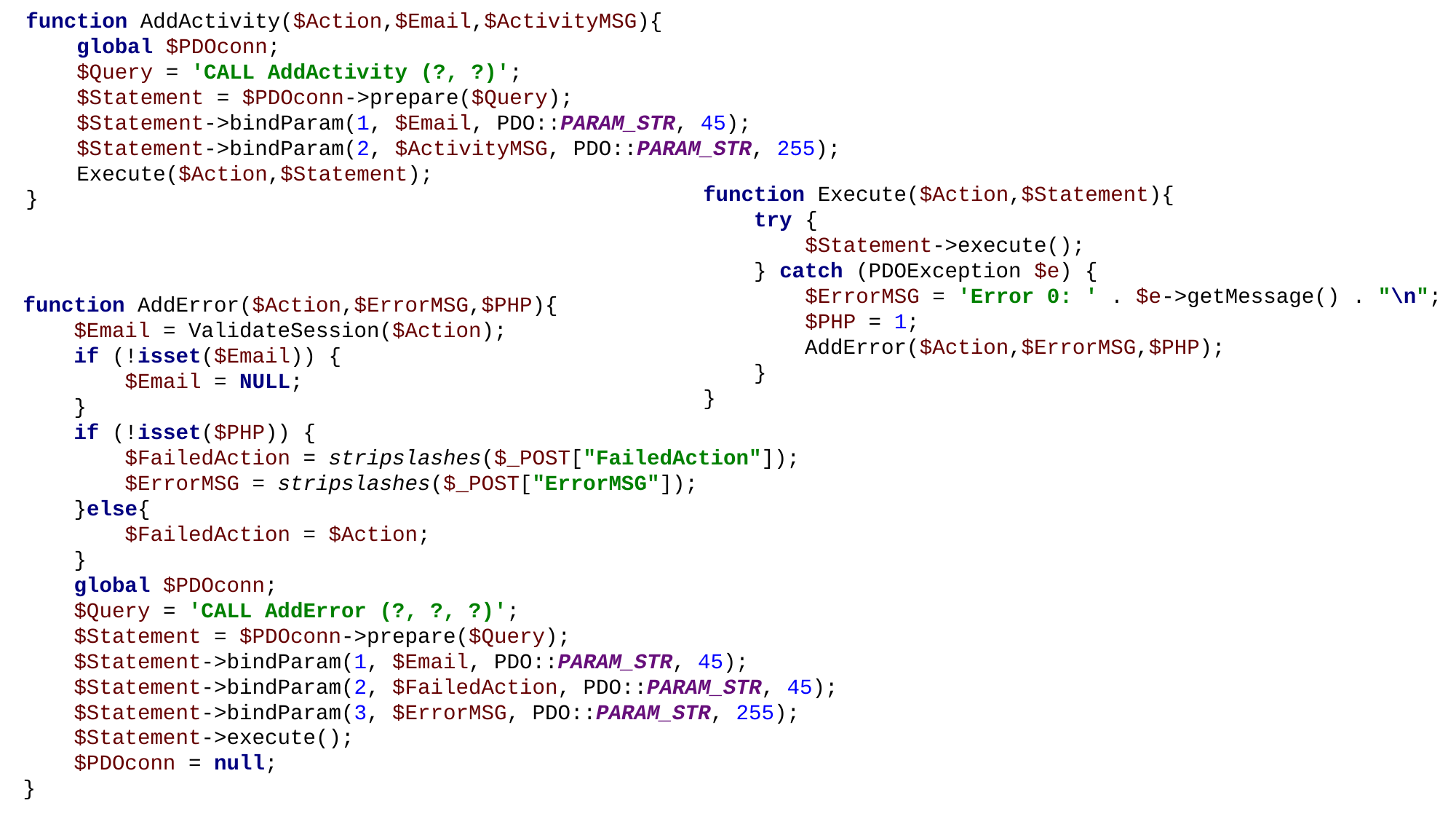

function AddActivity($Action,$Email,$ActivityMSG){
    global $PDOconn;
    $Query = 'CALL AddActivity (?, ?)';
    $Statement = $PDOconn->prepare($Query);
    $Statement->bindParam(1, $Email, PDO::PARAM_STR, 45);
    $Statement->bindParam(2, $ActivityMSG, PDO::PARAM_STR, 255);
    Execute($Action,$Statement);
}
function Execute($Action,$Statement){
    try {
        $Statement->execute();
    } catch (PDOException $e) {
        $ErrorMSG = 'Error 0: ' . $e->getMessage() . "\n";
        $PHP = 1;
        AddError($Action,$ErrorMSG,$PHP);
    }
}
function AddError($Action,$ErrorMSG,$PHP){
    $Email = ValidateSession($Action);
    if (!isset($Email)) {
        $Email = NULL;
    }
    if (!isset($PHP)) {
        $FailedAction = stripslashes($_POST["FailedAction"]);
        $ErrorMSG = stripslashes($_POST["ErrorMSG"]);
    }else{
        $FailedAction = $Action;
    }
    global $PDOconn;
    $Query = 'CALL AddError (?, ?, ?)';
    $Statement = $PDOconn->prepare($Query);
    $Statement->bindParam(1, $Email, PDO::PARAM_STR, 45);
    $Statement->bindParam(2, $FailedAction, PDO::PARAM_STR, 45);
    $Statement->bindParam(3, $ErrorMSG, PDO::PARAM_STR, 255);
    $Statement->execute();
    $PDOconn = null;
}